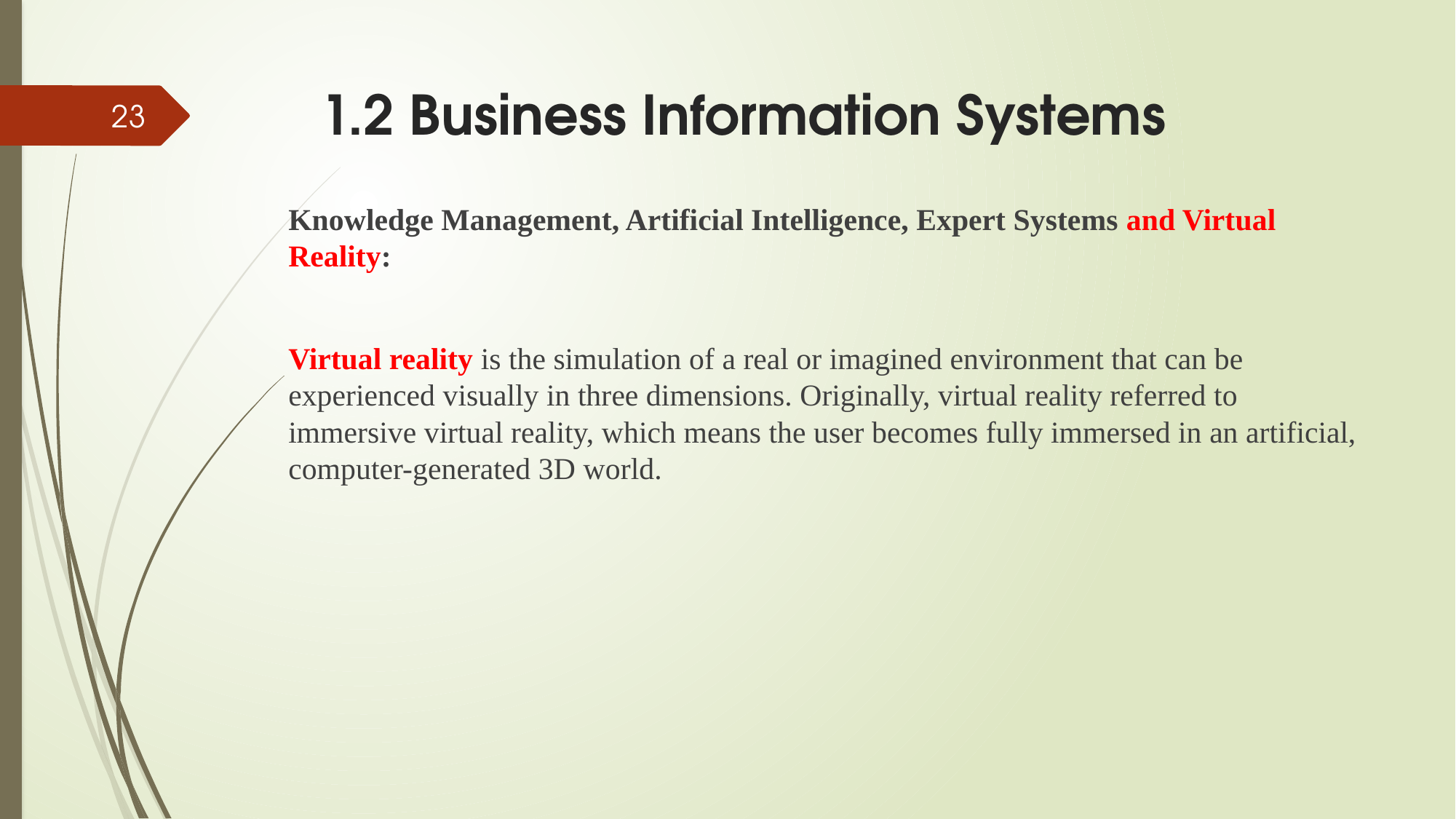

# 1.2 Business Information Systems
23
Knowledge Management, Artificial Intelligence, Expert Systems and Virtual Reality:

Virtual reality is the simulation of a real or imagined environment that can be experienced visually in three dimensions. Originally, virtual reality referred to immersive virtual reality, which means the user becomes fully immersed in an artificial, computer-generated 3D world.